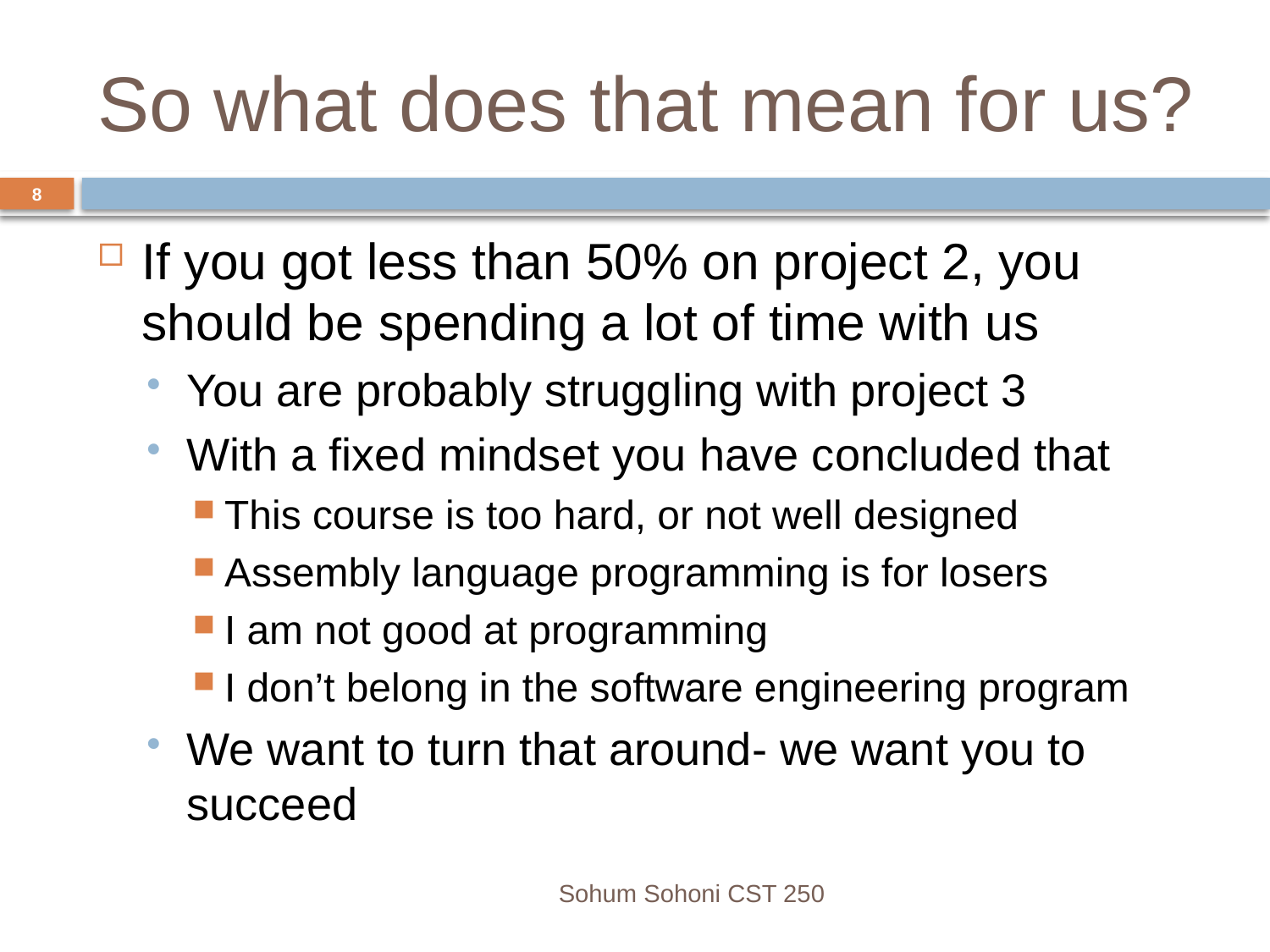

# So what does that mean for us?
8
If you got less than 50% on project 2, you should be spending a lot of time with us
You are probably struggling with project 3
With a fixed mindset you have concluded that
This course is too hard, or not well designed
Assembly language programming is for losers
I am not good at programming
I don’t belong in the software engineering program
We want to turn that around- we want you to succeed
Sohum Sohoni CST 250